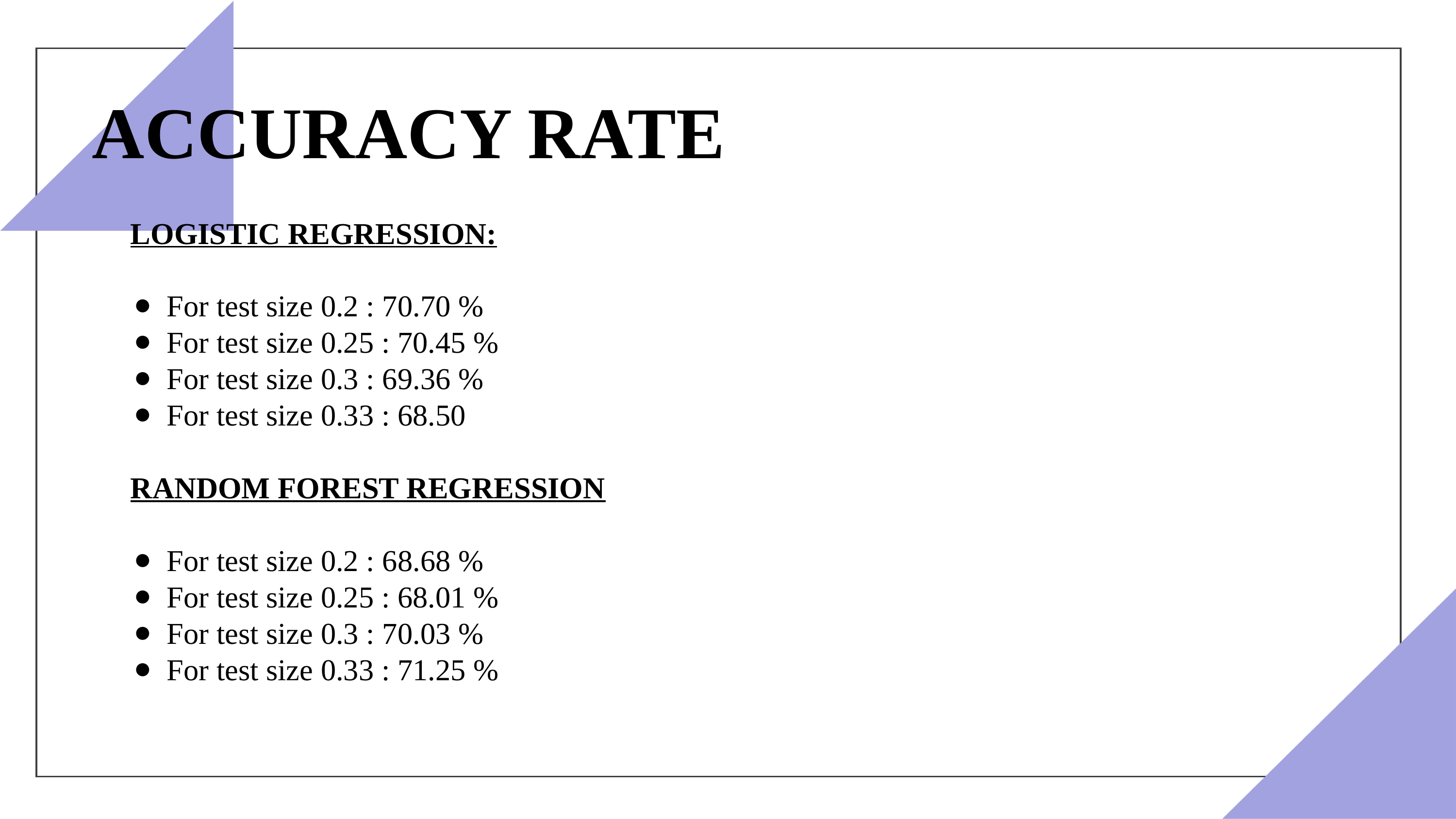

ACCURACY RATE
LOGISTIC REGRESSION:

For test size 0.2 : 70.70 %
For test size 0.25 : 70.45 %
For test size 0.3 : 69.36 %
For test size 0.33 : 68.50

RANDOM FOREST REGRESSION

For test size 0.2 : 68.68 %
For test size 0.25 : 68.01 %
For test size 0.3 : 70.03 %
For test size 0.33 : 71.25 %